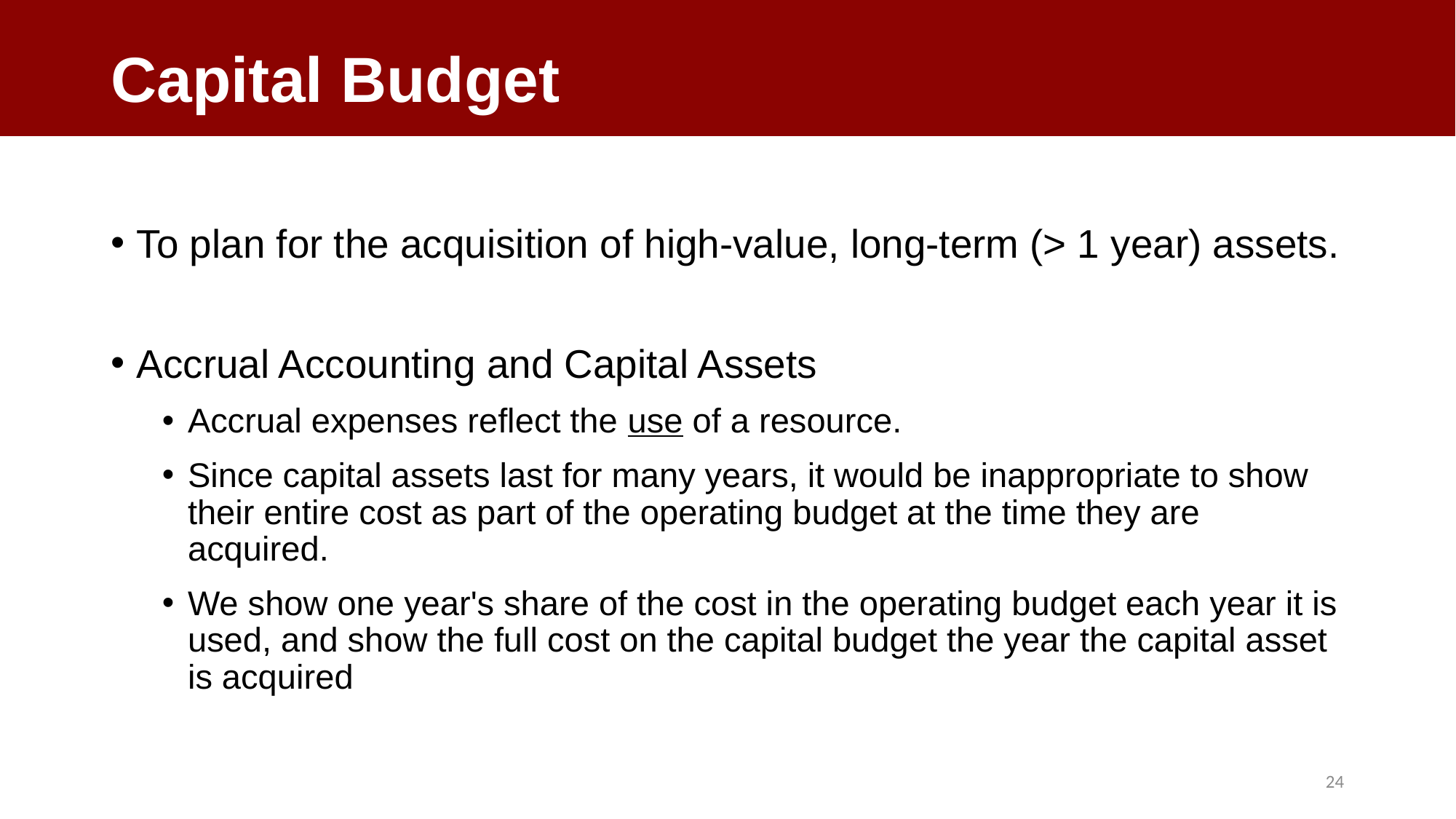

# Capital Budget
To plan for the acquisition of high-value, long-term (> 1 year) assets.

Accrual Accounting and Capital Assets
Accrual expenses reflect the use of a resource.
Since capital assets last for many years, it would be inappropriate to show their entire cost as part of the operating budget at the time they are acquired.
We show one year's share of the cost in the operating budget each year it is used, and show the full cost on the capital budget the year the capital asset is acquired

24